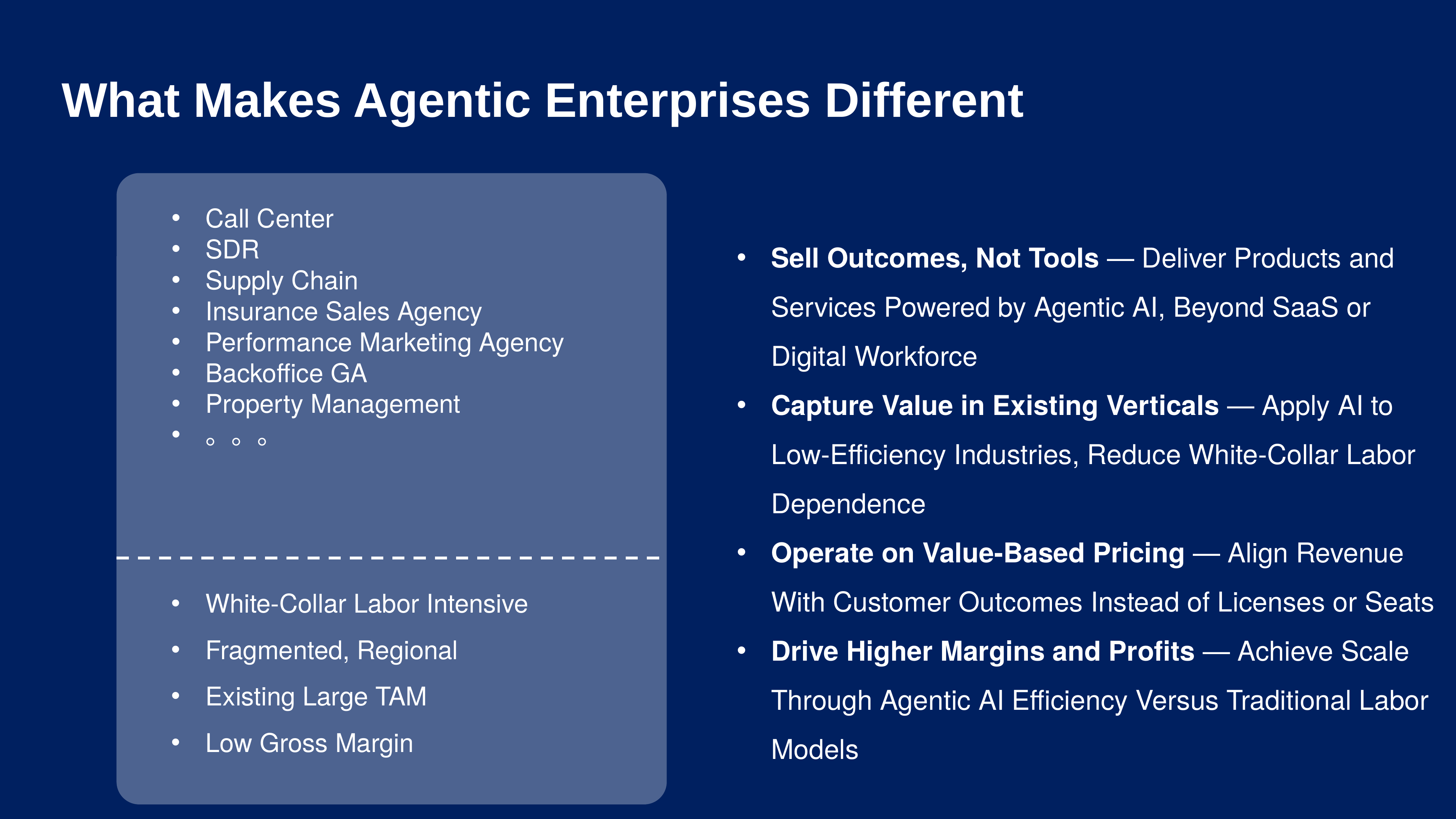

# What Makes Agentic Enterprises Different

Call Center
SDR
Supply Chain
Insurance Sales Agency
Performance Marketing Agency
Backoffice GA
Property Management
。。。
Sell Outcomes, Not Tools — Deliver Products and Services Powered by Agentic AI, Beyond SaaS or Digital Workforce
Capture Value in Existing Verticals — Apply AI to Low-Efficiency Industries, Reduce White-Collar Labor Dependence
Operate on Value-Based Pricing — Align Revenue With Customer Outcomes Instead of Licenses or Seats
Drive Higher Margins and Profits — Achieve Scale Through Agentic AI Efficiency Versus Traditional Labor Models

White-Collar Labor Intensive
Fragmented, Regional
Existing Large TAM
Low Gross Margin